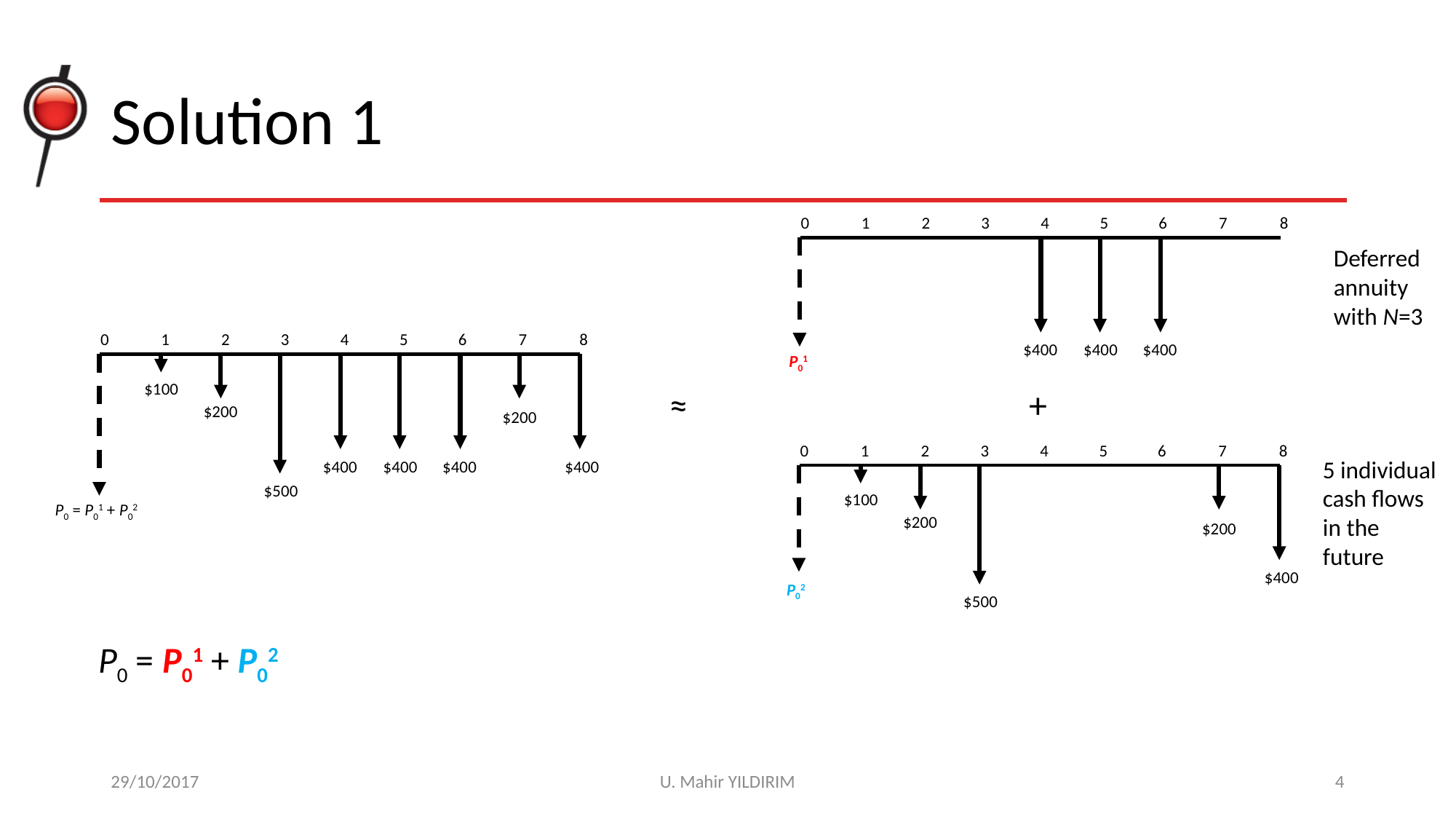

# Solution 1
0
1
2
3
4
5
6
7
8
Deferred annuity with N=3
0
1
2
3
4
5
6
7
8
$400
$400
$400
P01
$100
≈
+
$200
$200
0
1
2
3
4
5
6
7
8
5 individual cash flows in the future
$400
$400
$400
$400
$500
$100
P0 = P01 + P02
$200
$200
$400
P02
$500
P0 = P01 + P02
29/10/2017
U. Mahir YILDIRIM
4